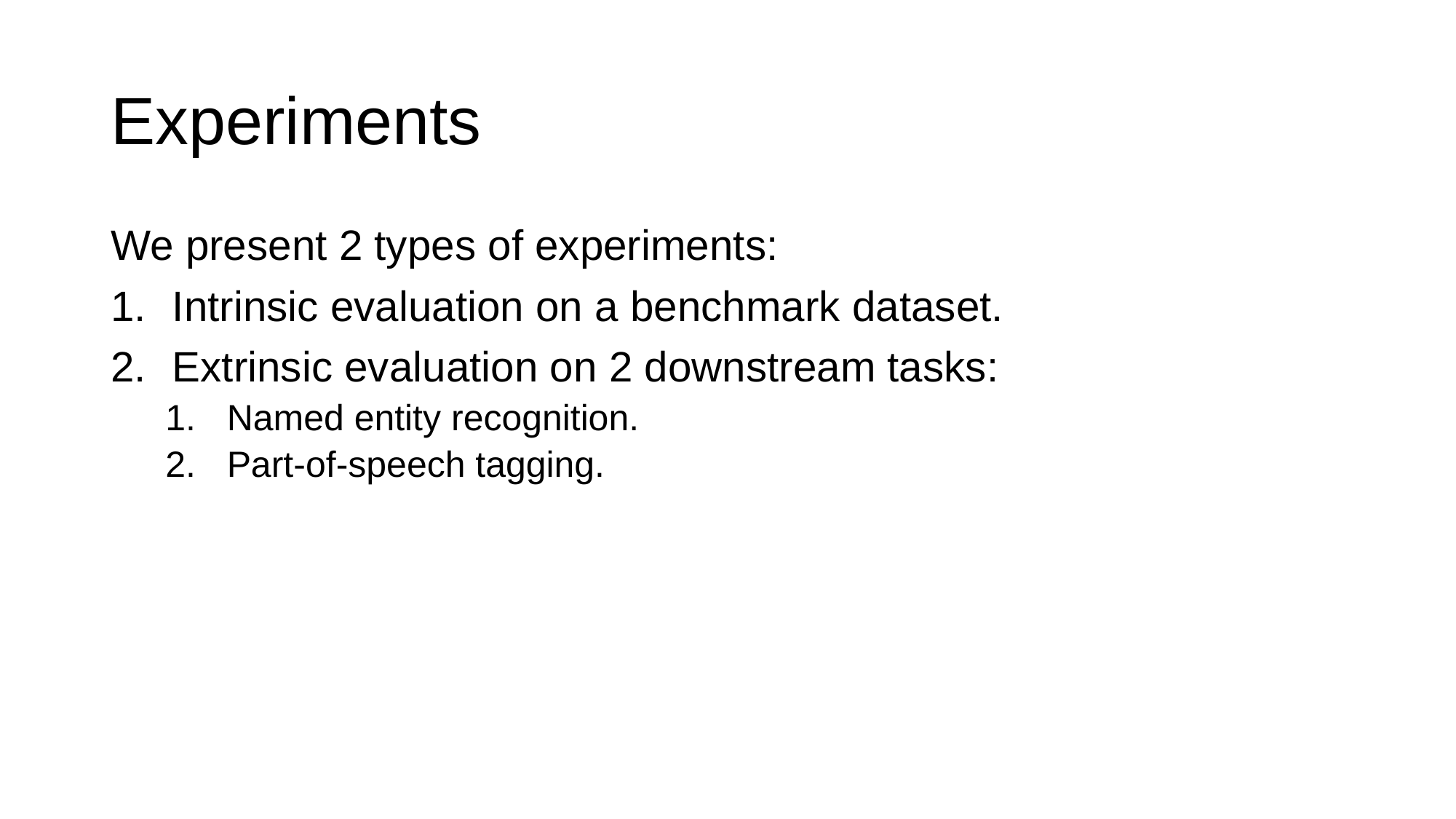

# Experiments
We present 2 types of experiments:
Intrinsic evaluation on a benchmark dataset.
Extrinsic evaluation on 2 downstream tasks:
Named entity recognition.
Part-of-speech tagging.